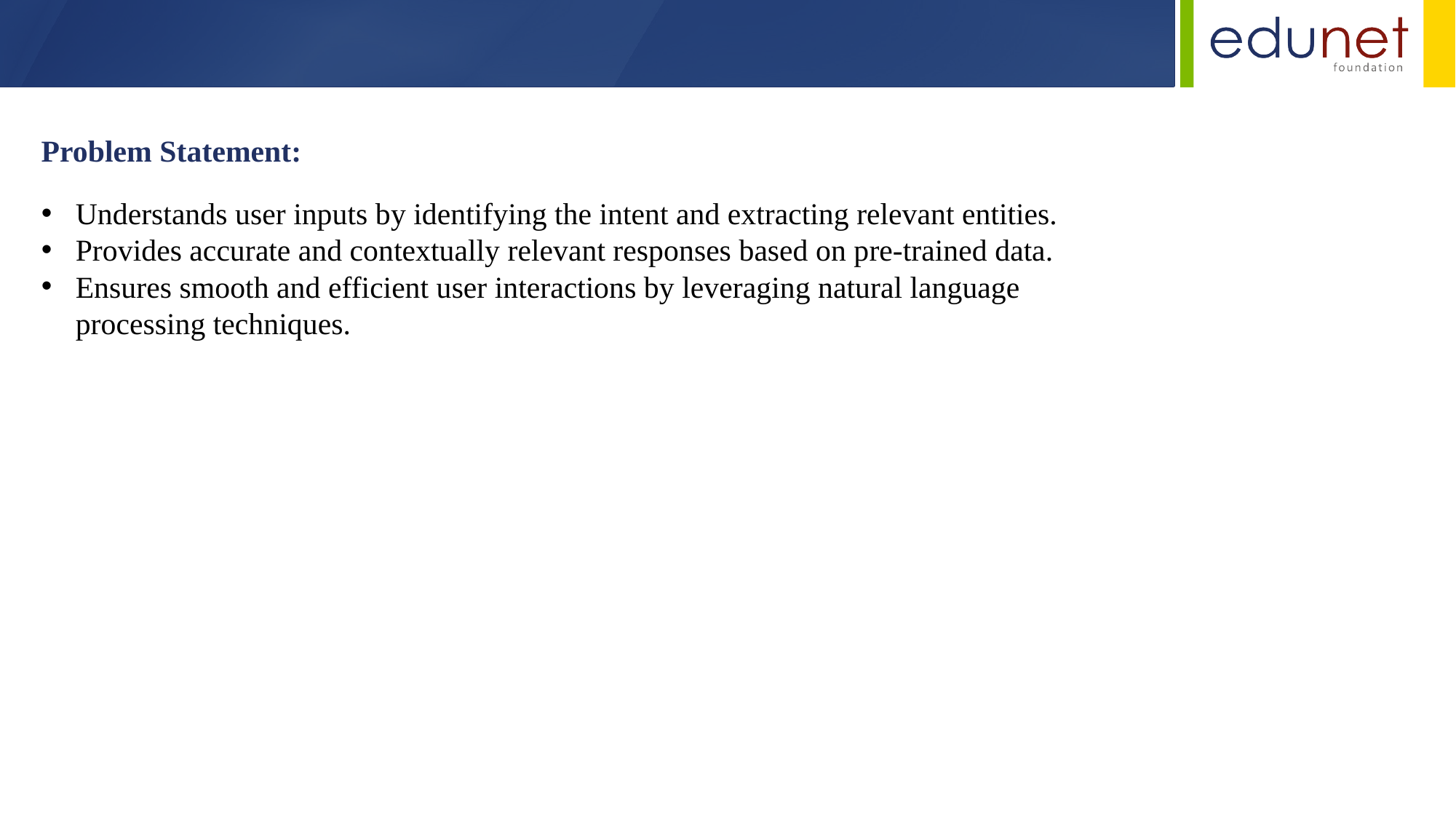

Problem Statement:
Understands user inputs by identifying the intent and extracting relevant entities.
Provides accurate and contextually relevant responses based on pre-trained data.
Ensures smooth and efficient user interactions by leveraging natural language processing techniques.